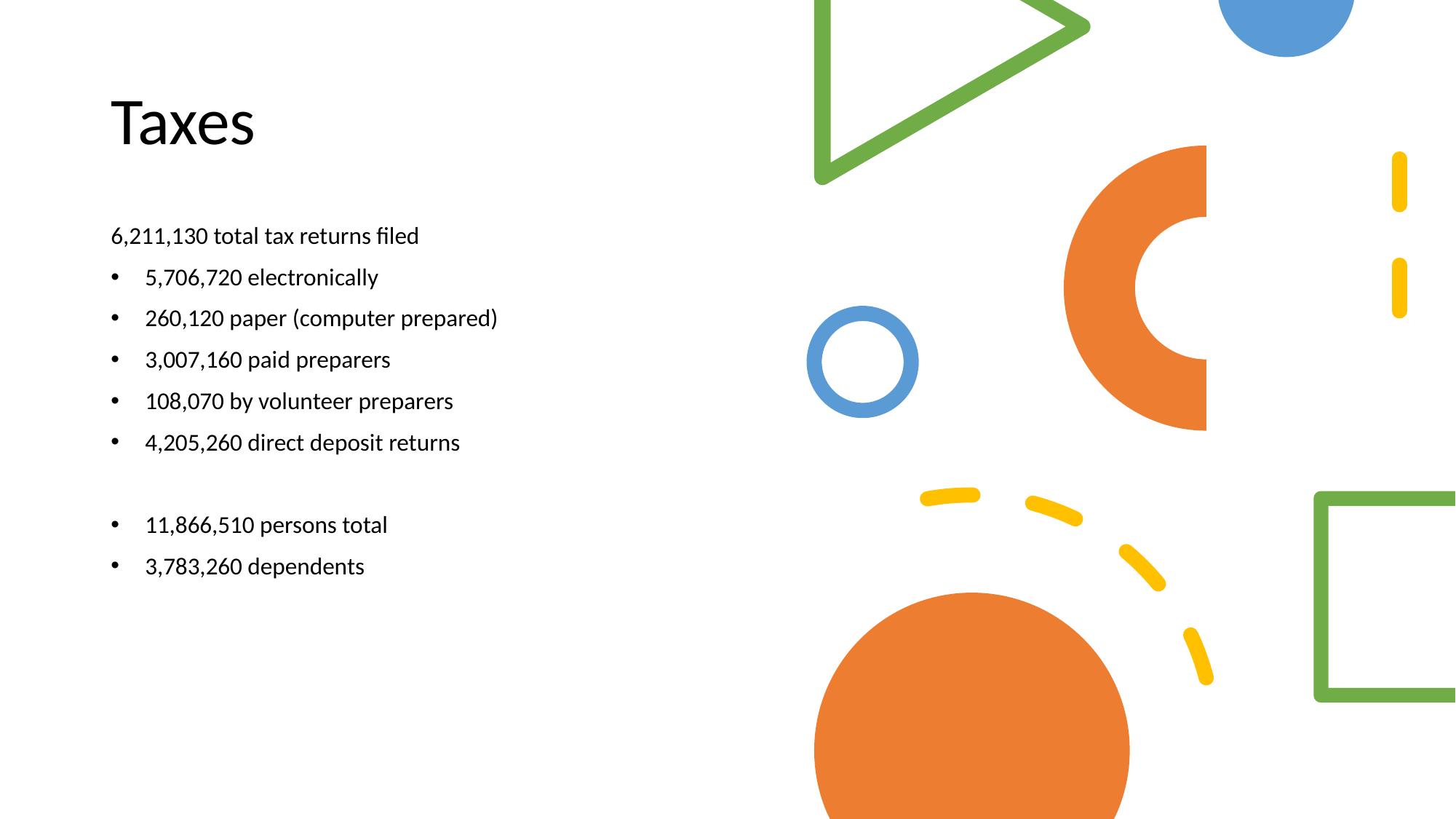

# Taxes

6,211,130 total tax returns filed
5,706,720 electronically
260,120 paper (computer prepared)
3,007,160 paid preparers
108,070 by volunteer preparers
4,205,260 direct deposit returns

11,866,510 persons total
3,783,260 dependents